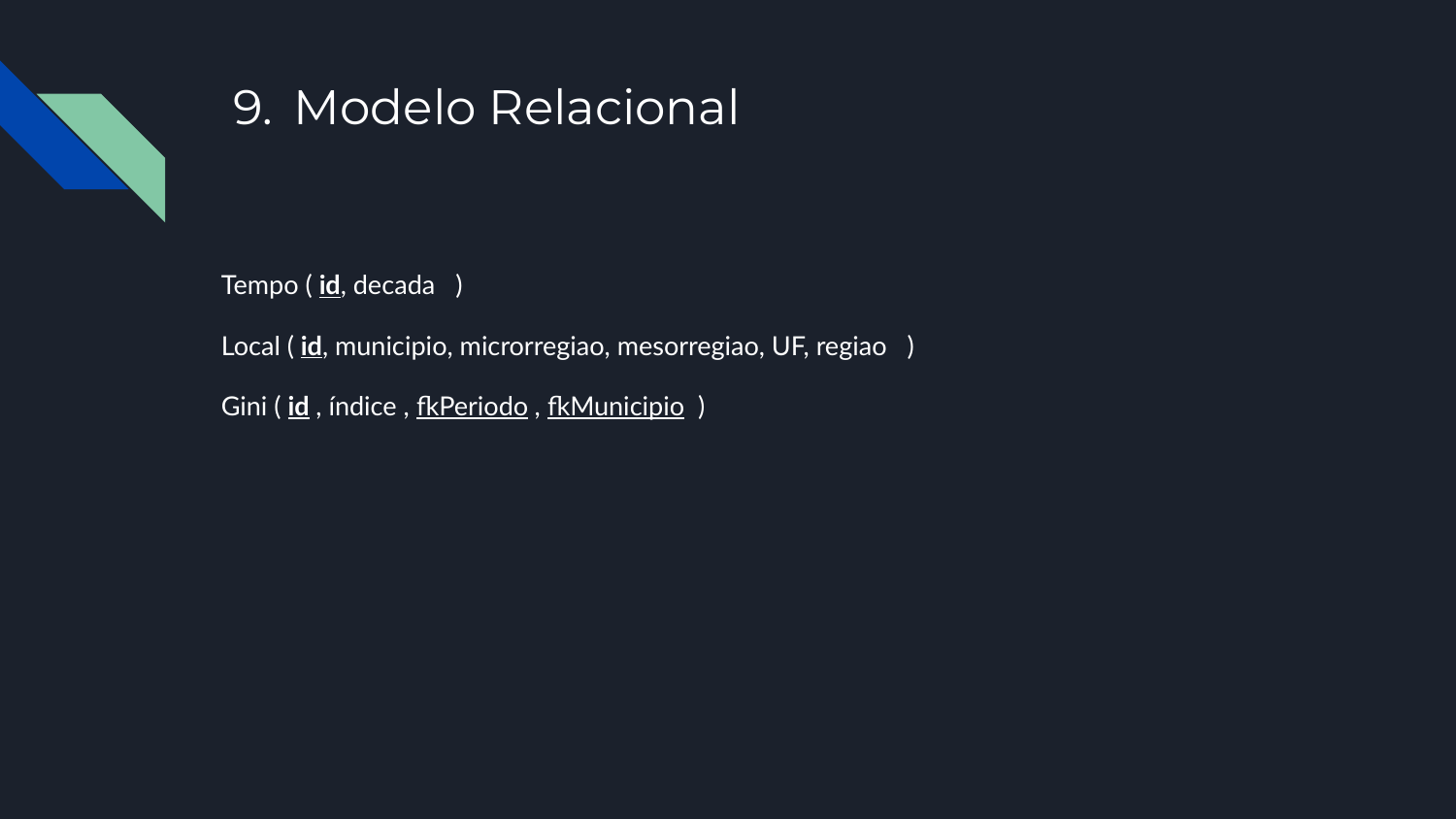

# Modelo Relacional
Tempo ( id, decada   )
Local ( id, municipio, microrregiao, mesorregiao, UF, regiao   )
Gini ( id , índice , fkPeriodo , fkMunicipio  )